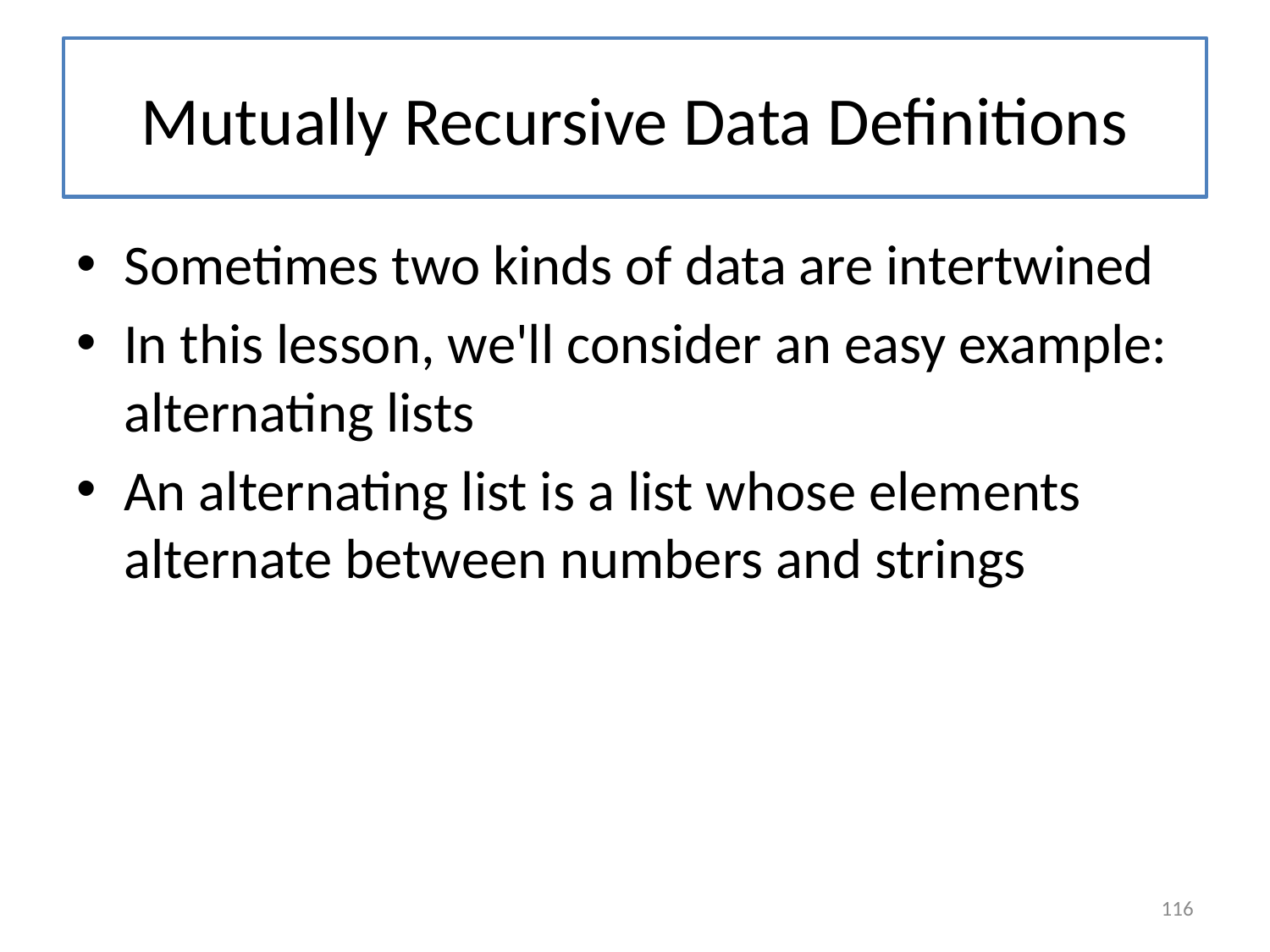

# Mutually Recursive Data Definitions
Sometimes two kinds of data are intertwined
In this lesson, we'll consider an easy example: alternating lists
An alternating list is a list whose elements alternate between numbers and strings

116